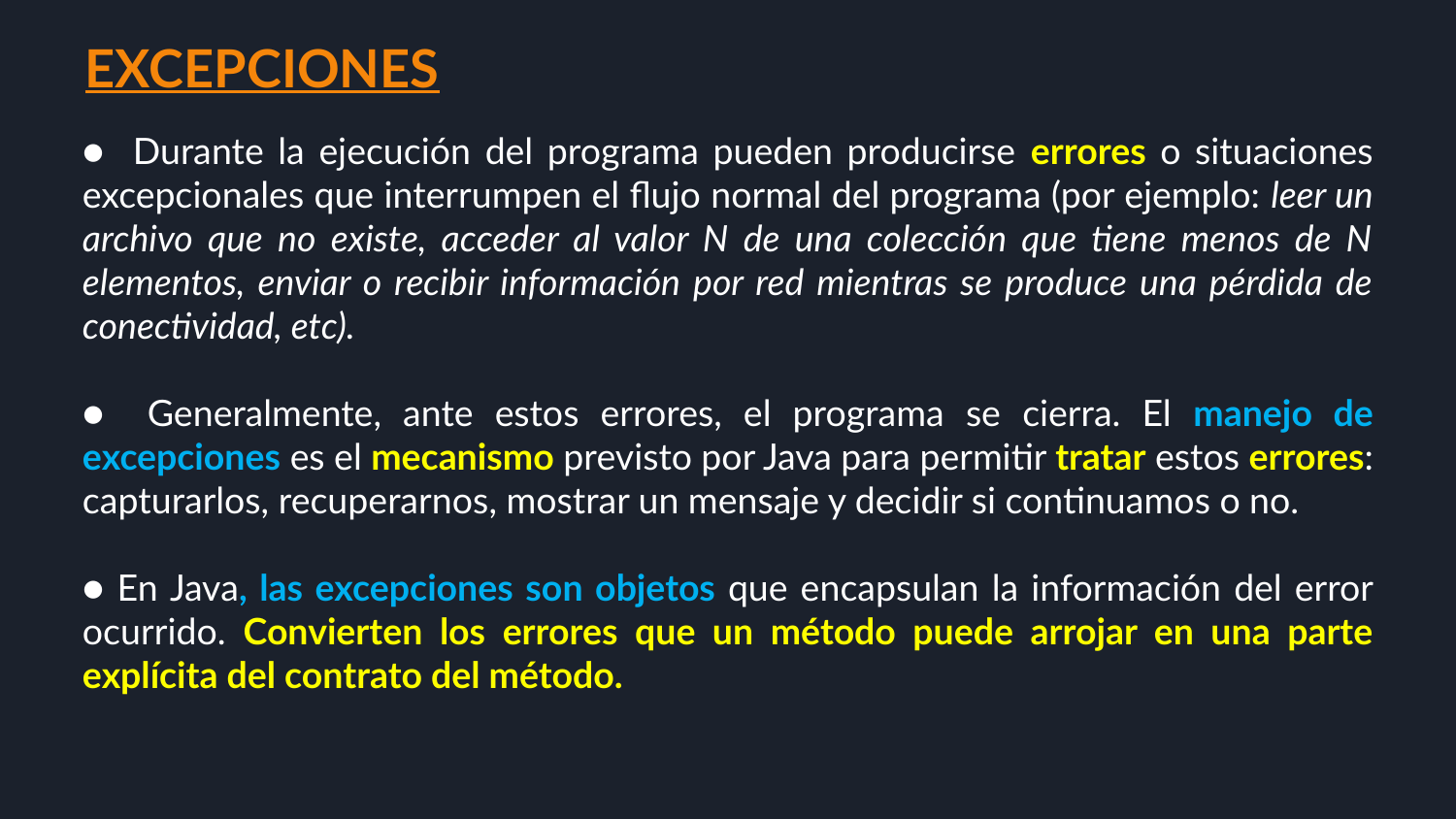

EXCEPCIONES
●  Durante la ejecución del programa pueden producirse errores o situaciones excepcionales que interrumpen el flujo normal del programa (por ejemplo: leer un archivo que no existe, acceder al valor N de una colección que tiene menos de N elementos, enviar o recibir información por red mientras se produce una pérdida de conectividad, etc).

●  Generalmente, ante estos errores, el programa se cierra. El manejo de excepciones es el mecanismo previsto por Java para permitir tratar estos errores: capturarlos, recuperarnos, mostrar un mensaje y decidir si continuamos o no.

● En Java, las excepciones son objetos que encapsulan la información del error ocurrido. Convierten los errores que un método puede arrojar en una parte explícita del contrato del método.